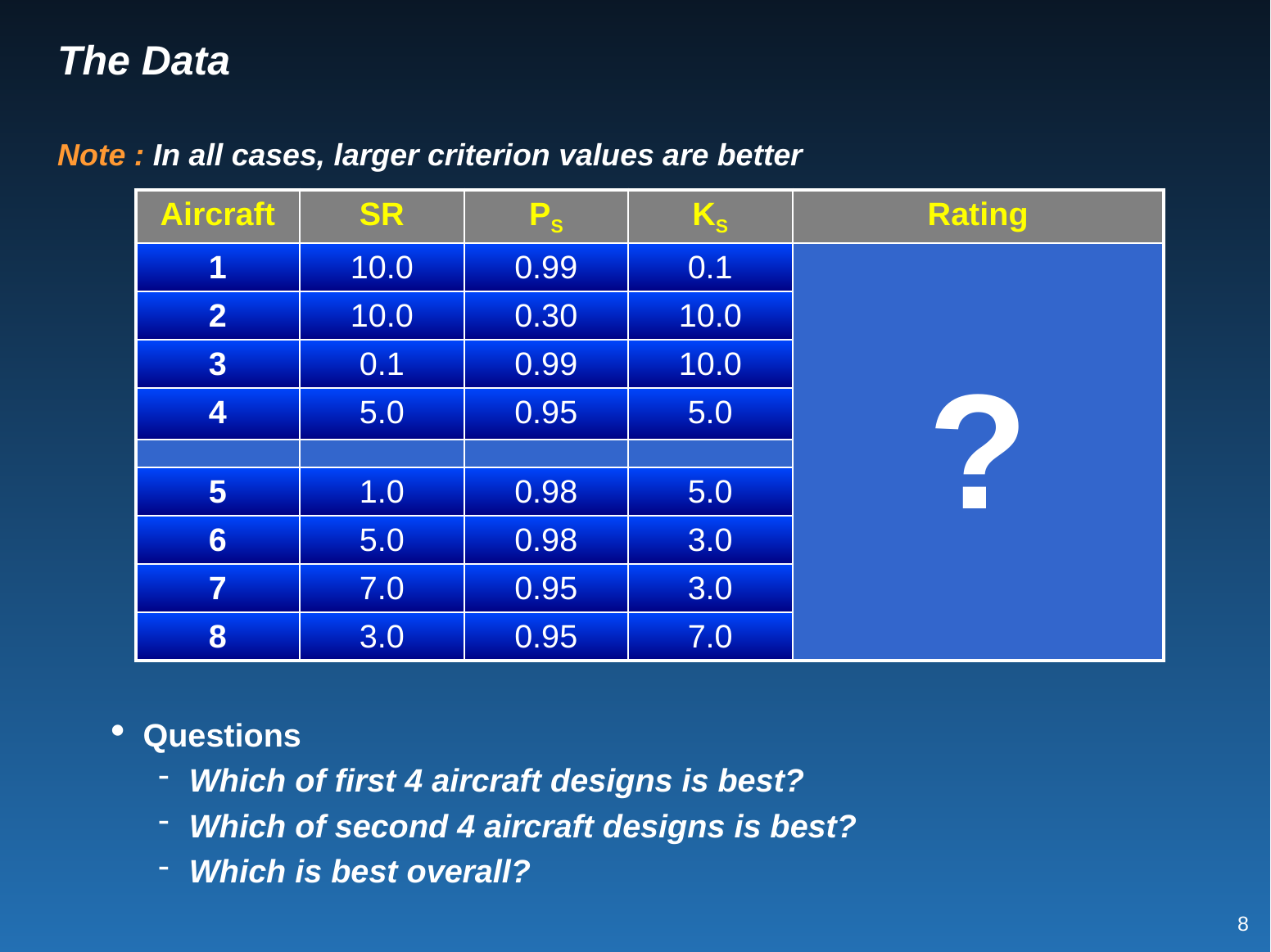

# The Data Note : In all cases, larger criterion values are better
| Aircraft | SR | PS | KS | Rating |
| --- | --- | --- | --- | --- |
| 1 | 10.0 | 0.99 | 0.1 | ? |
| 2 | 10.0 | 0.30 | 10.0 |  |
| 3 | 0.1 | 0.99 | 10.0 |  |
| 4 | 5.0 | 0.95 | 5.0 |  |
|  |  |  |  |  |
| 5 | 1.0 | 0.98 | 5.0 |  |
| 6 | 5.0 | 0.98 | 3.0 |  |
| 7 | 7.0 | 0.95 | 3.0 |  |
| 8 | 3.0 | 0.95 | 7.0 |  |
Questions
Which of first 4 aircraft designs is best?
Which of second 4 aircraft designs is best?
Which is best overall?